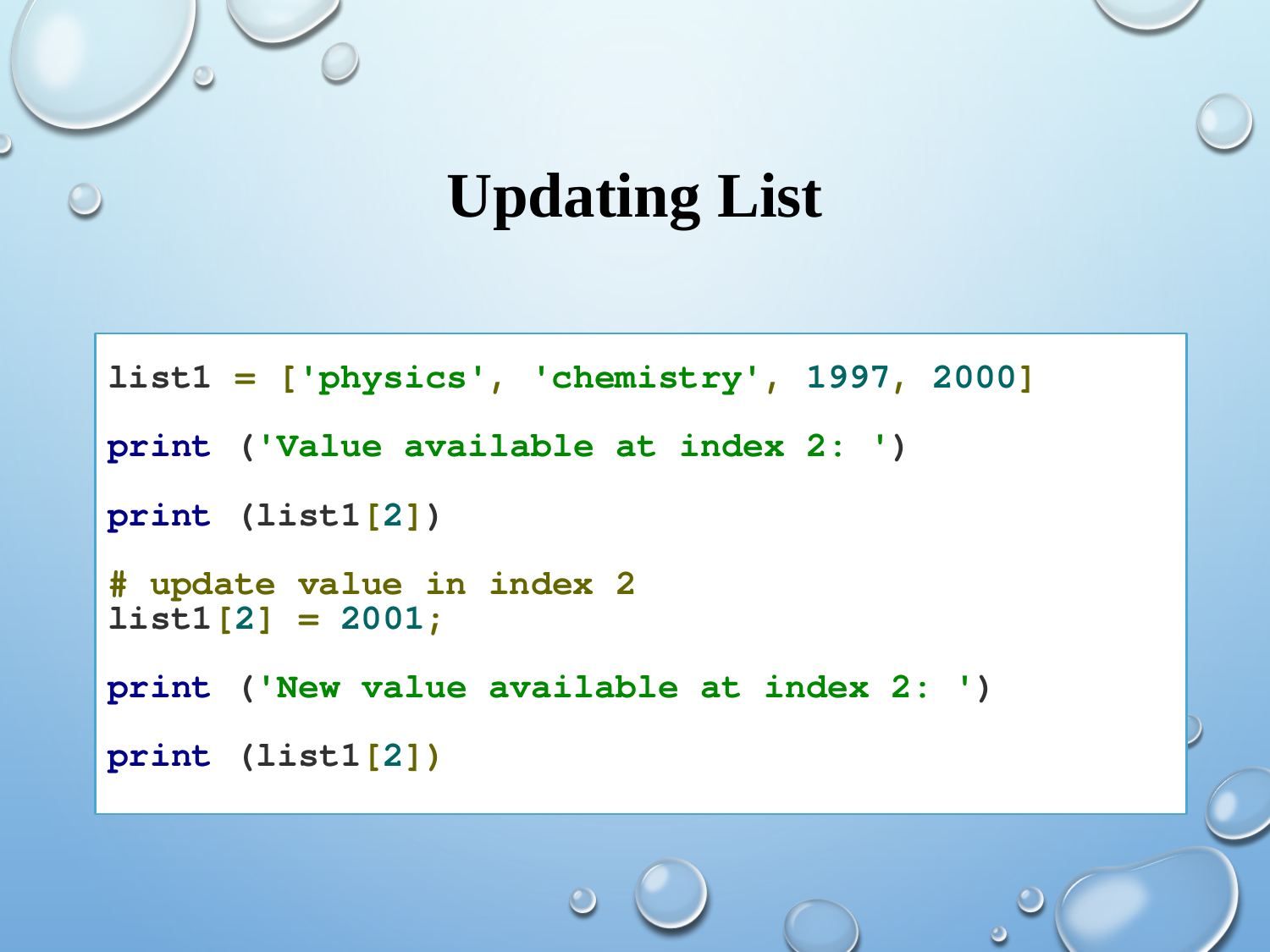

# Updating List

list1 = ['physics', 'chemistry', 1997, 2000]

print ('Value available at index 2: ')

print (list1[2])

# update value in index 2
list1[2] = 2001;

print ('New value available at index 2: ')

print (list1[2])